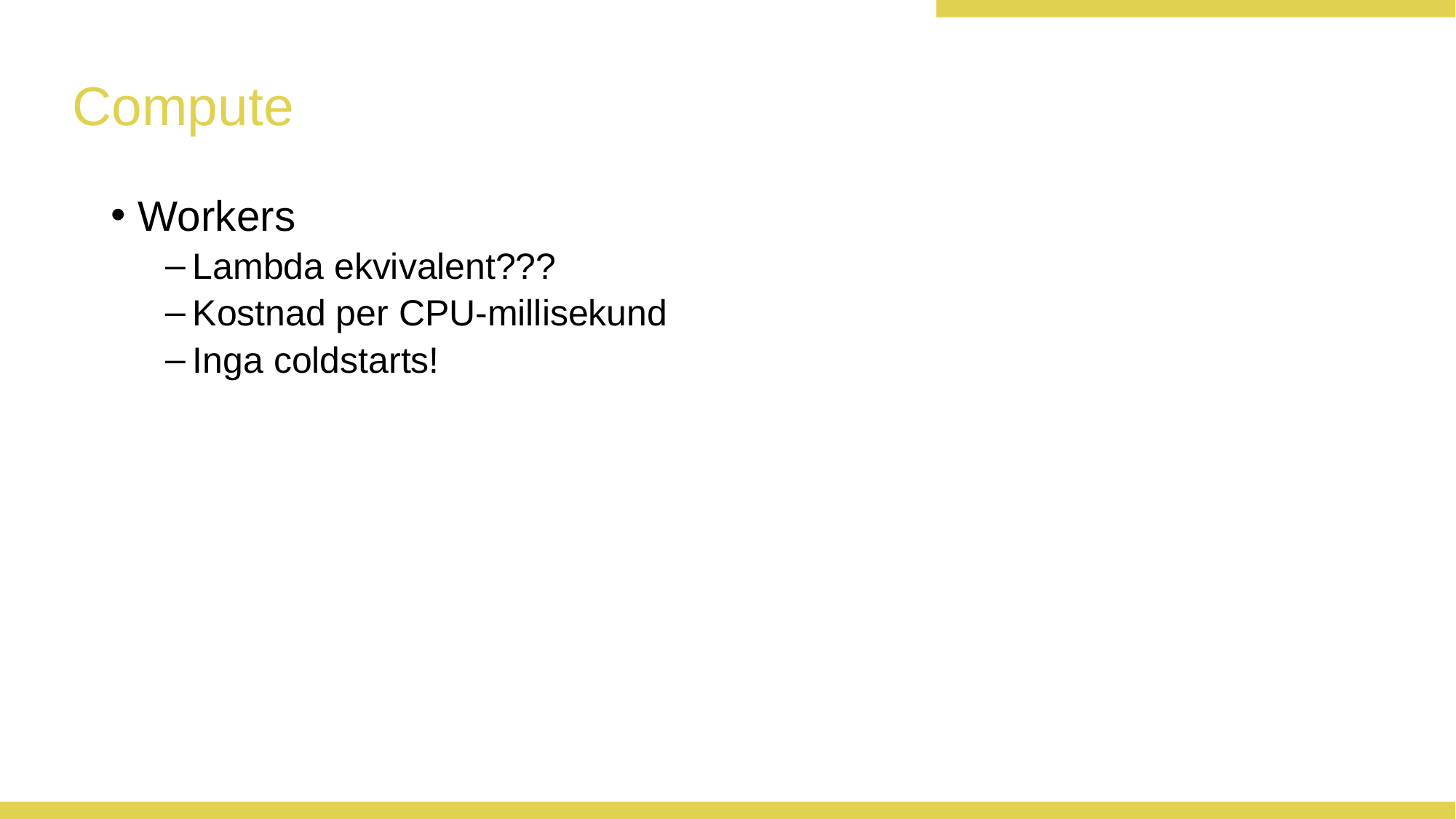

# Compute
Workers
Lambda ekvivalent???
Kostnad per CPU-millisekund
Inga coldstarts!